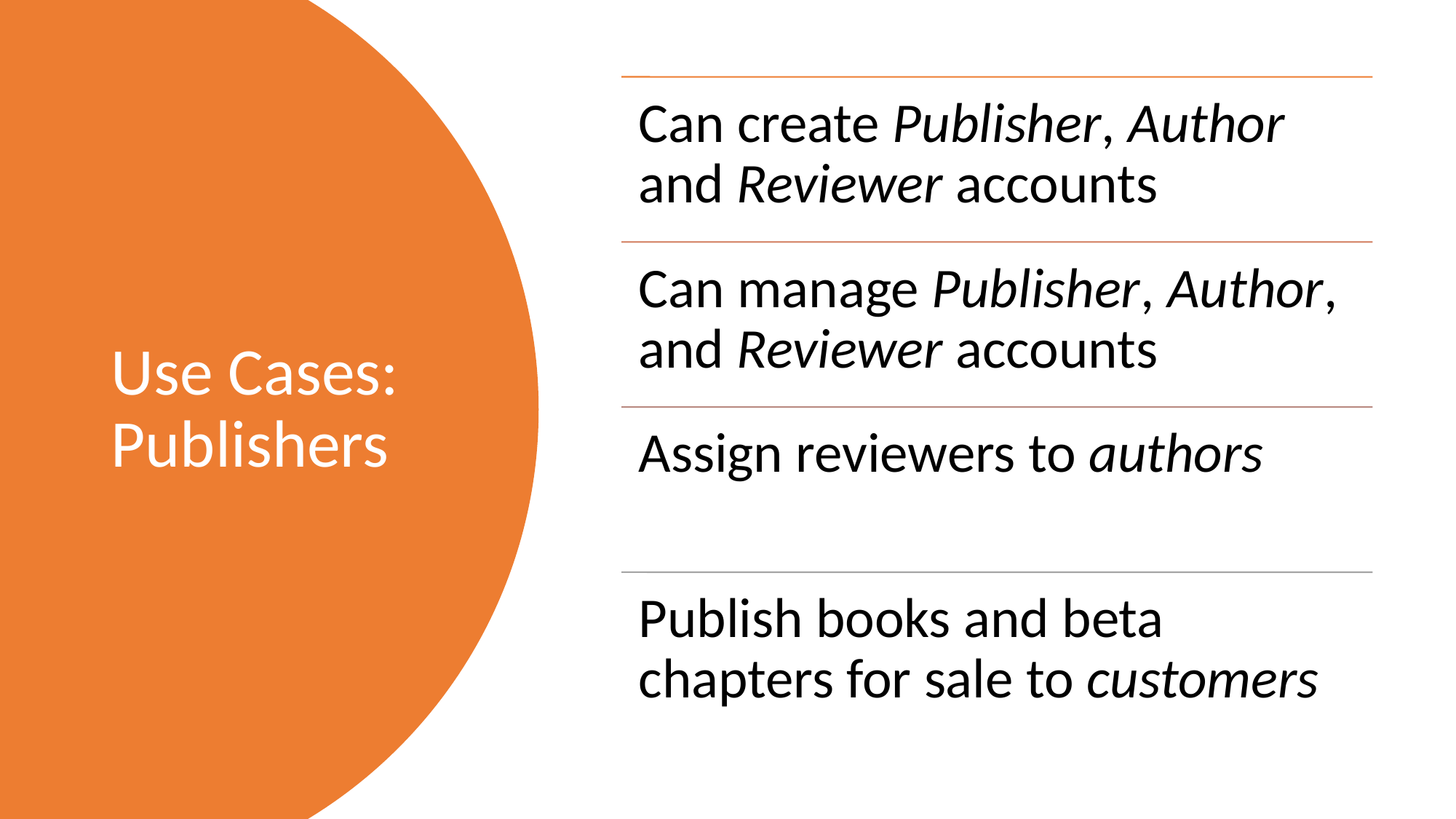

Can create Publisher, Author and Reviewer accounts
Can manage Publisher, Author, and Reviewer accounts
Assign reviewers to authors
Publish books and beta chapters for sale to customers
# Use Cases: Publishers